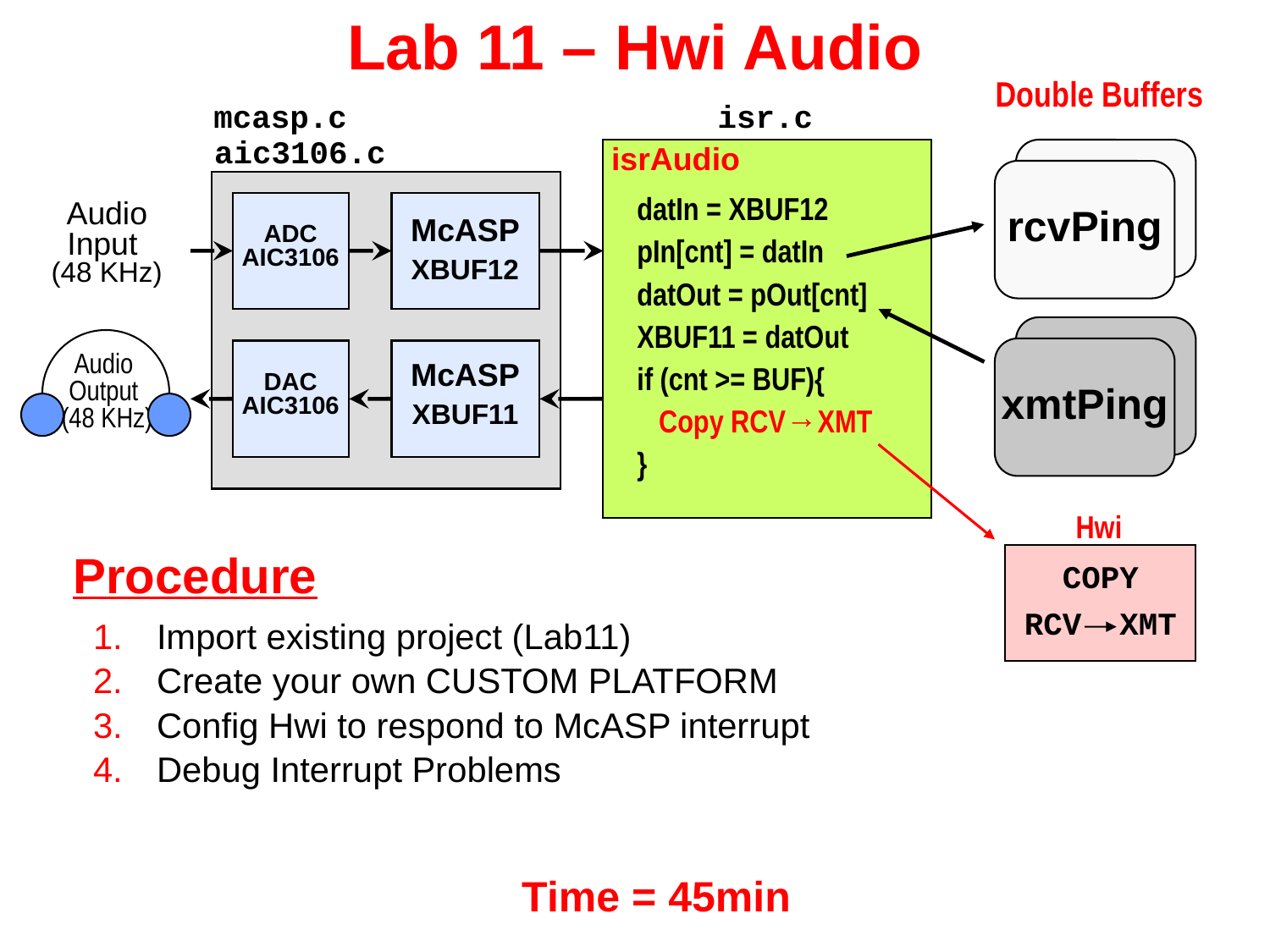

# Lab 11 – Hwi Audio
Double Buffers
mcasp.c
isr.c
aic3106.c

isrAudio

rcvPing

datIn = XBUF12
pIn[cnt] = datIn
datOut = pOut[cnt]
XBUF11 = datOut
if (cnt >= BUF){
   Copy RCV→XMT
}
Audio Input
(48 KHz)
McASP
XBUF12
ADC
AIC3106

xmtPing

McASP
XBUF11
Audio
Output
(48 KHz)
DAC
AIC3106

Hwi
COPY
RCV  XMT
Procedure
Import existing project (Lab11)
Create your own CUSTOM PLATFORM
Config Hwi to respond to McASP interrupt
Debug Interrupt Problems

Time = 45min